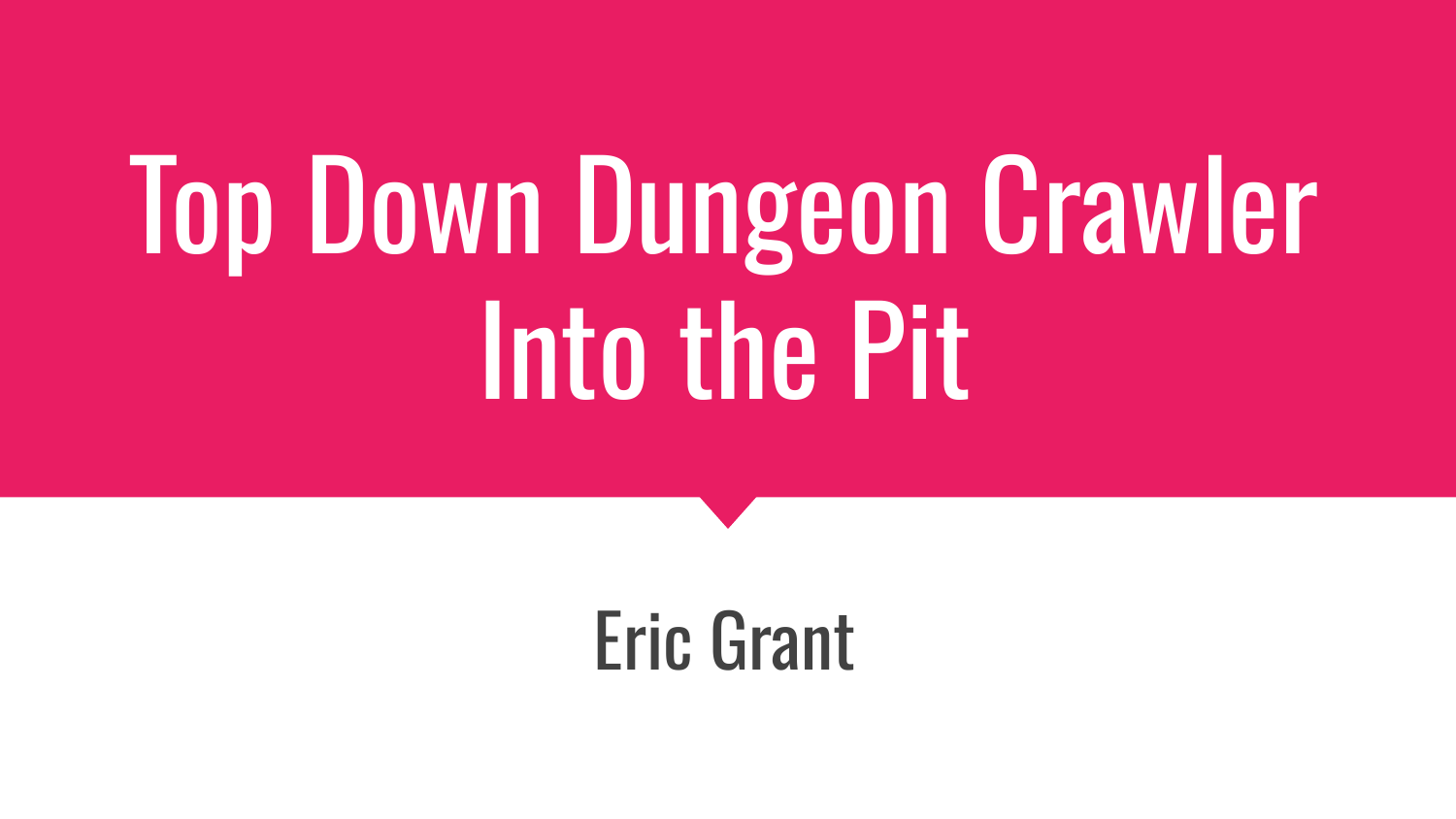

# Top Down Dungeon Crawler
Into the Pit
Eric Grant